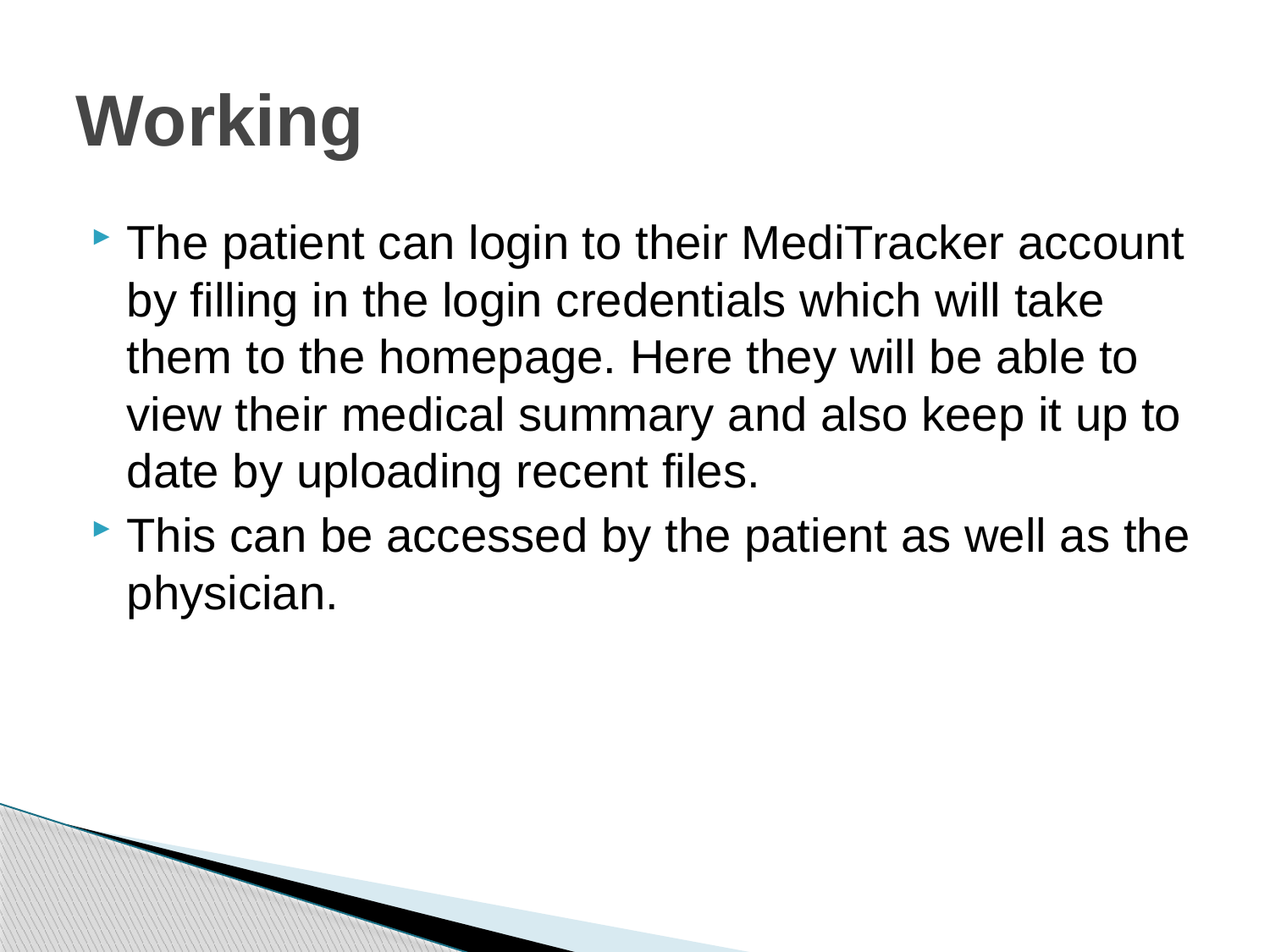

# Working
The patient can login to their MediTracker account by filling in the login credentials which will take them to the homepage. Here they will be able to view their medical summary and also keep it up to date by uploading recent files.
This can be accessed by the patient as well as the physician.